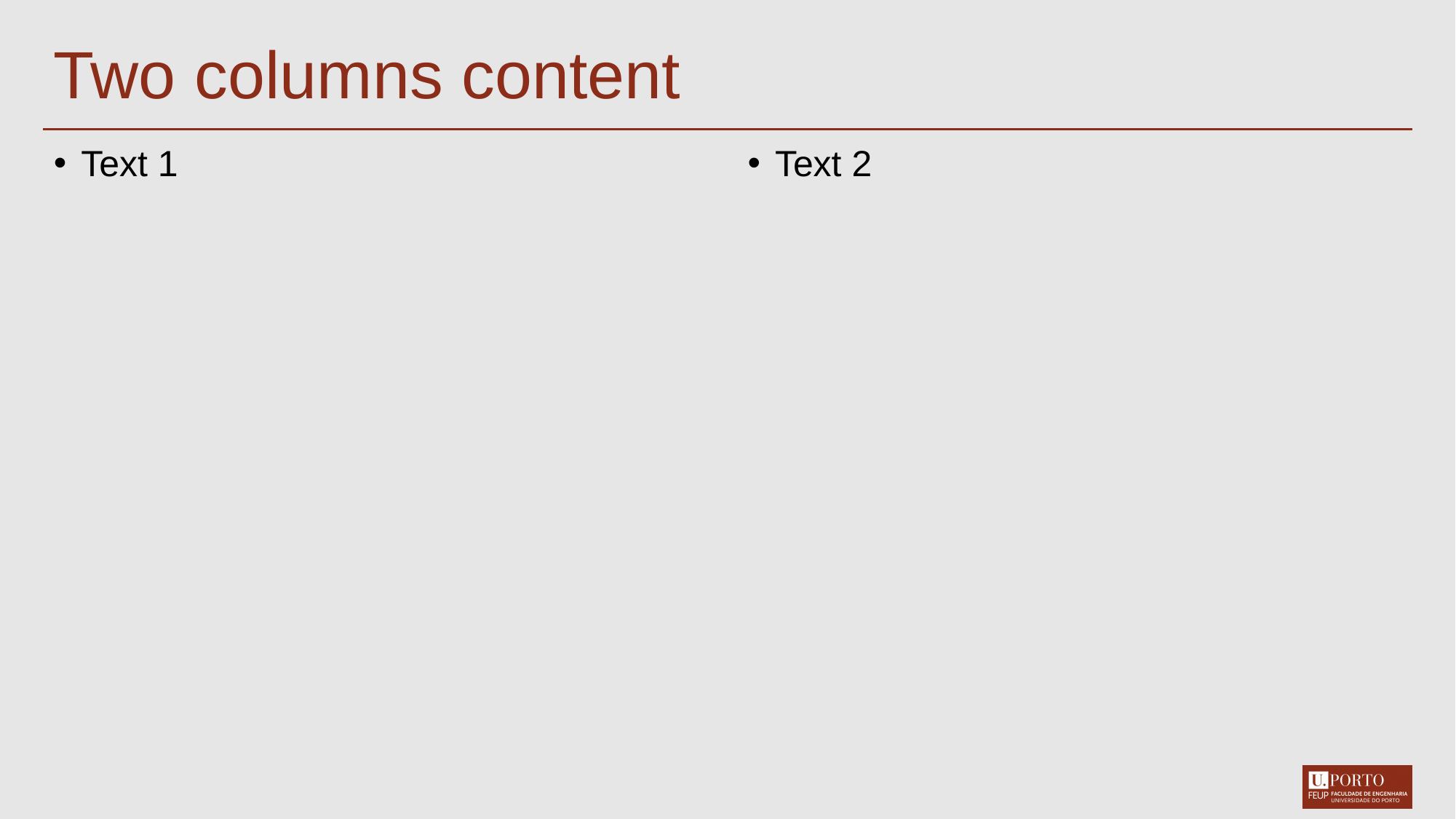

# Two columns content
Text 1
Text 2